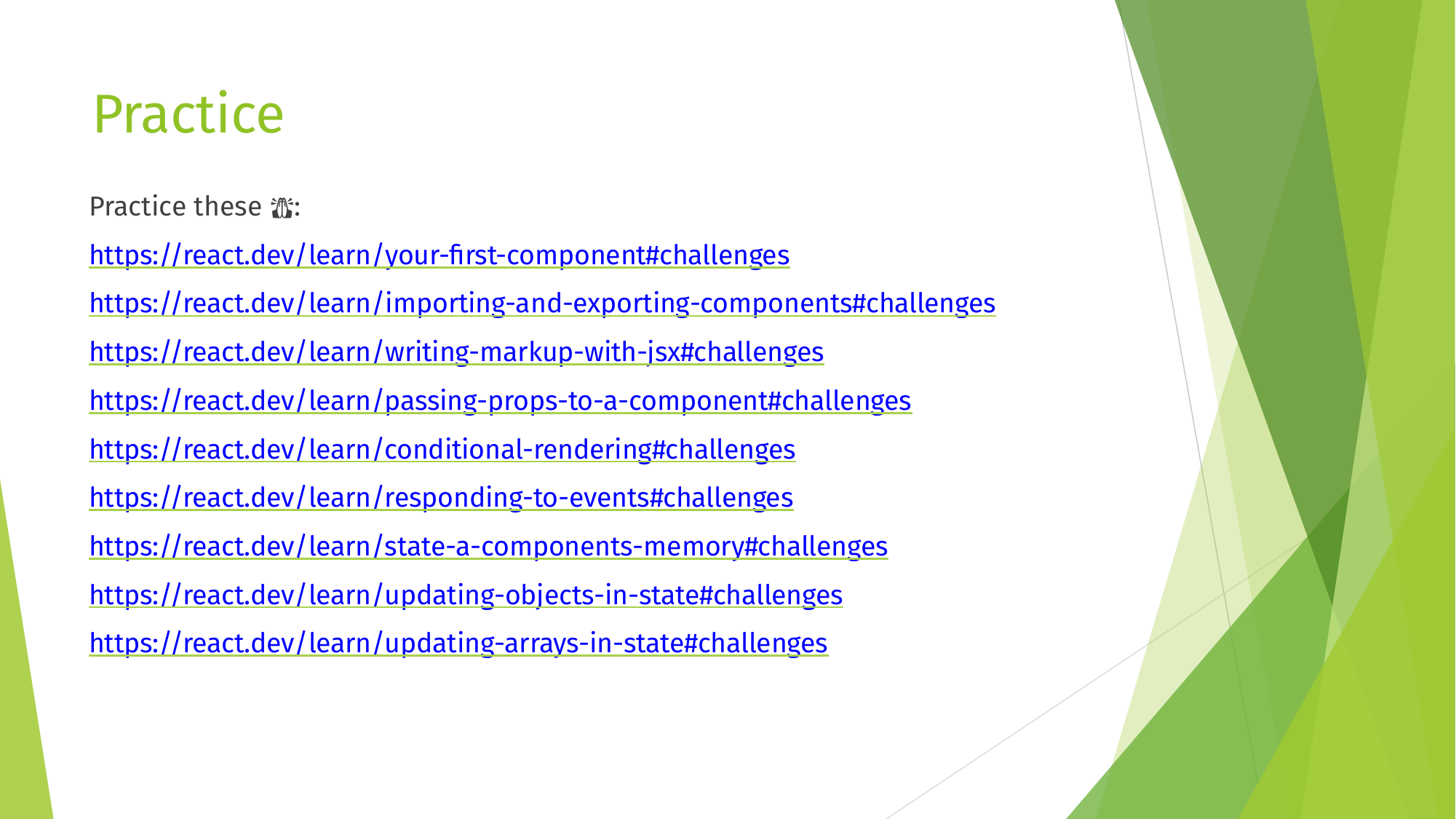

# Practice
Practice these 🙏:
https://react.dev/learn/your-first-component#challenges
https://react.dev/learn/importing-and-exporting-components#challenges
https://react.dev/learn/writing-markup-with-jsx#challenges
https://react.dev/learn/passing-props-to-a-component#challenges
https://react.dev/learn/conditional-rendering#challenges
https://react.dev/learn/responding-to-events#challenges
https://react.dev/learn/state-a-components-memory#challenges
https://react.dev/learn/updating-objects-in-state#challenges
https://react.dev/learn/updating-arrays-in-state#challenges